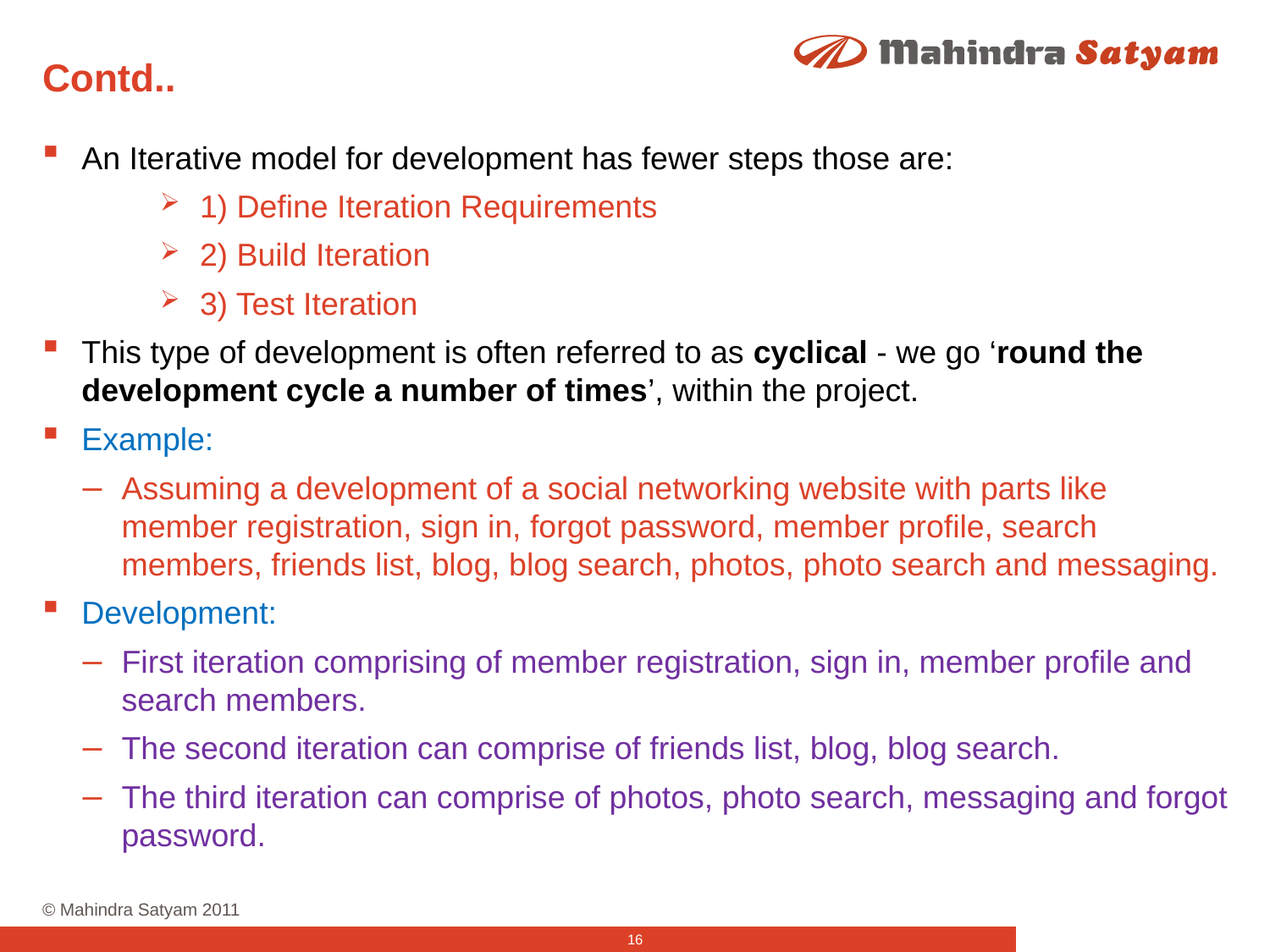

# Contd..
An Iterative model for development has fewer steps those are:
1) Define Iteration Requirements
2) Build Iteration
3) Test Iteration
This type of development is often referred to as cyclical - we go ‘round the development cycle a number of times’, within the project.
Example:
Assuming a development of a social networking website with parts like member registration, sign in, forgot password, member profile, search members, friends list, blog, blog search, photos, photo search and messaging.
Development:
First iteration comprising of member registration, sign in, member profile and search members.
The second iteration can comprise of friends list, blog, blog search.
The third iteration can comprise of photos, photo search, messaging and forgot password.